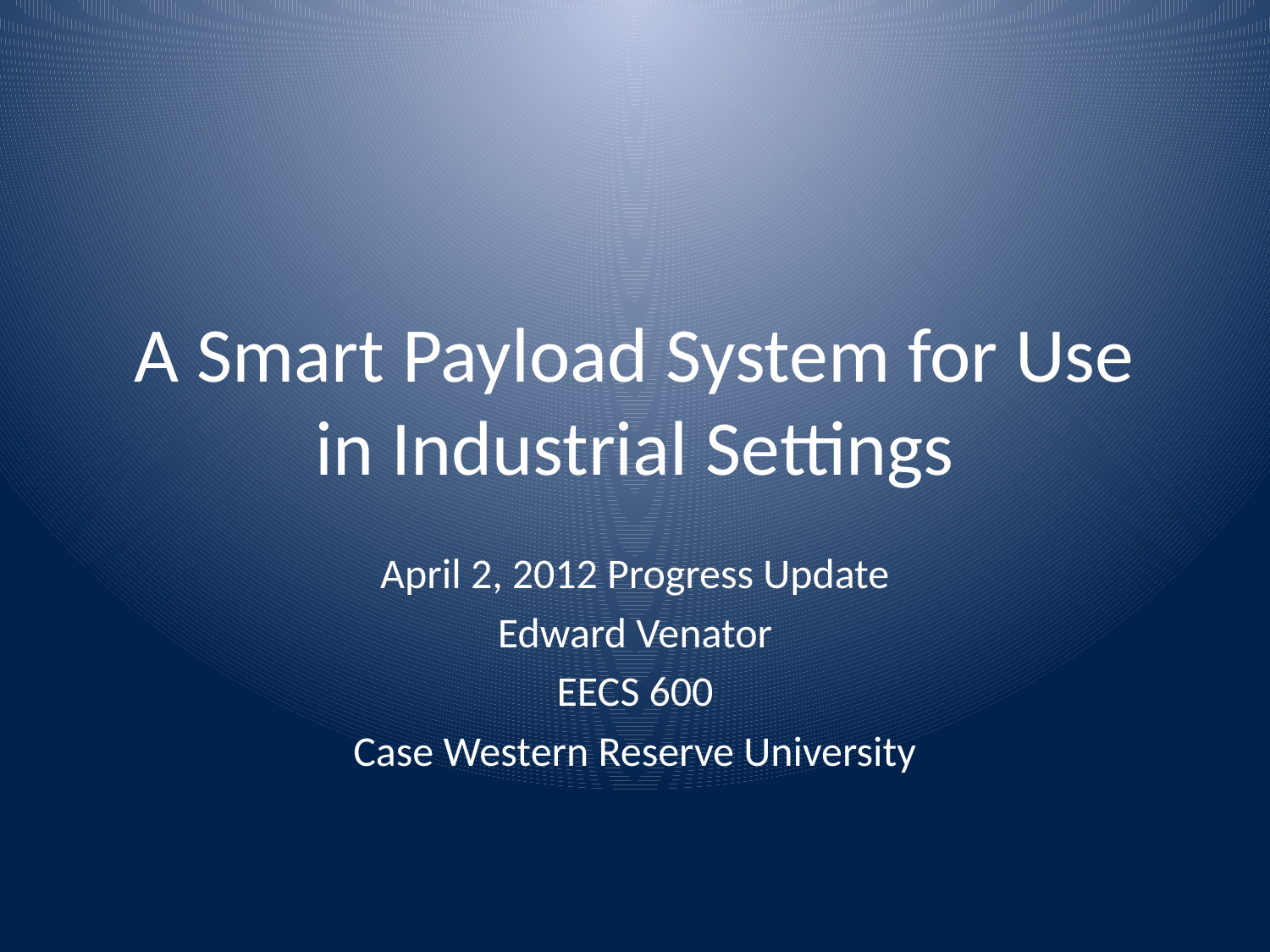

# A Smart Payload System for Use in Industrial Settings
April 2, 2012 Progress Update
Edward Venator
EECS 600
Case Western Reserve University